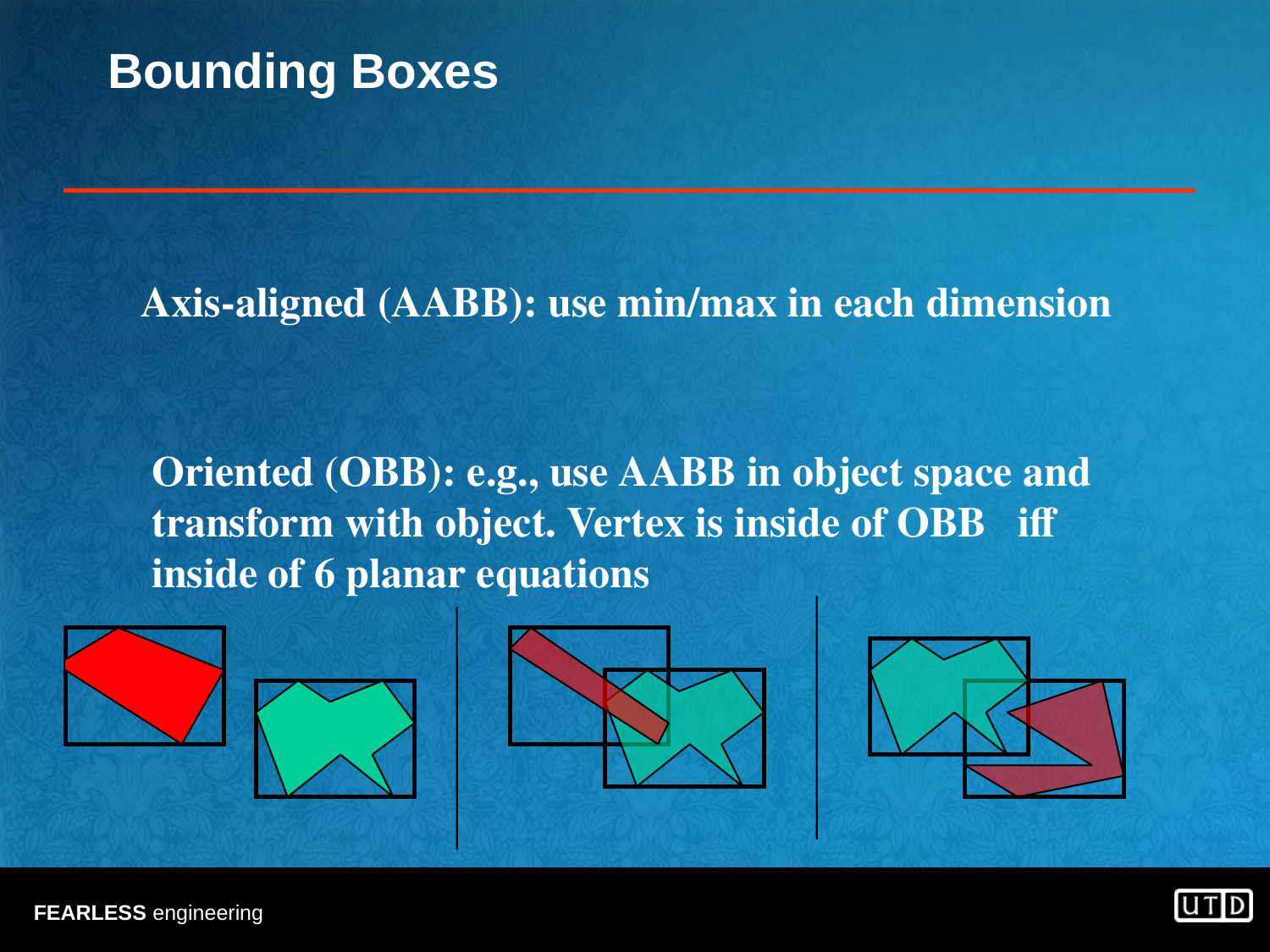

# Bounding Boxes

Axis-aligned (AABB): use min/max in each dimension
Oriented (OBB): e.g., use AABB in object space and transform with object. Vertex is inside of OBB   iff inside of 6 planar equations